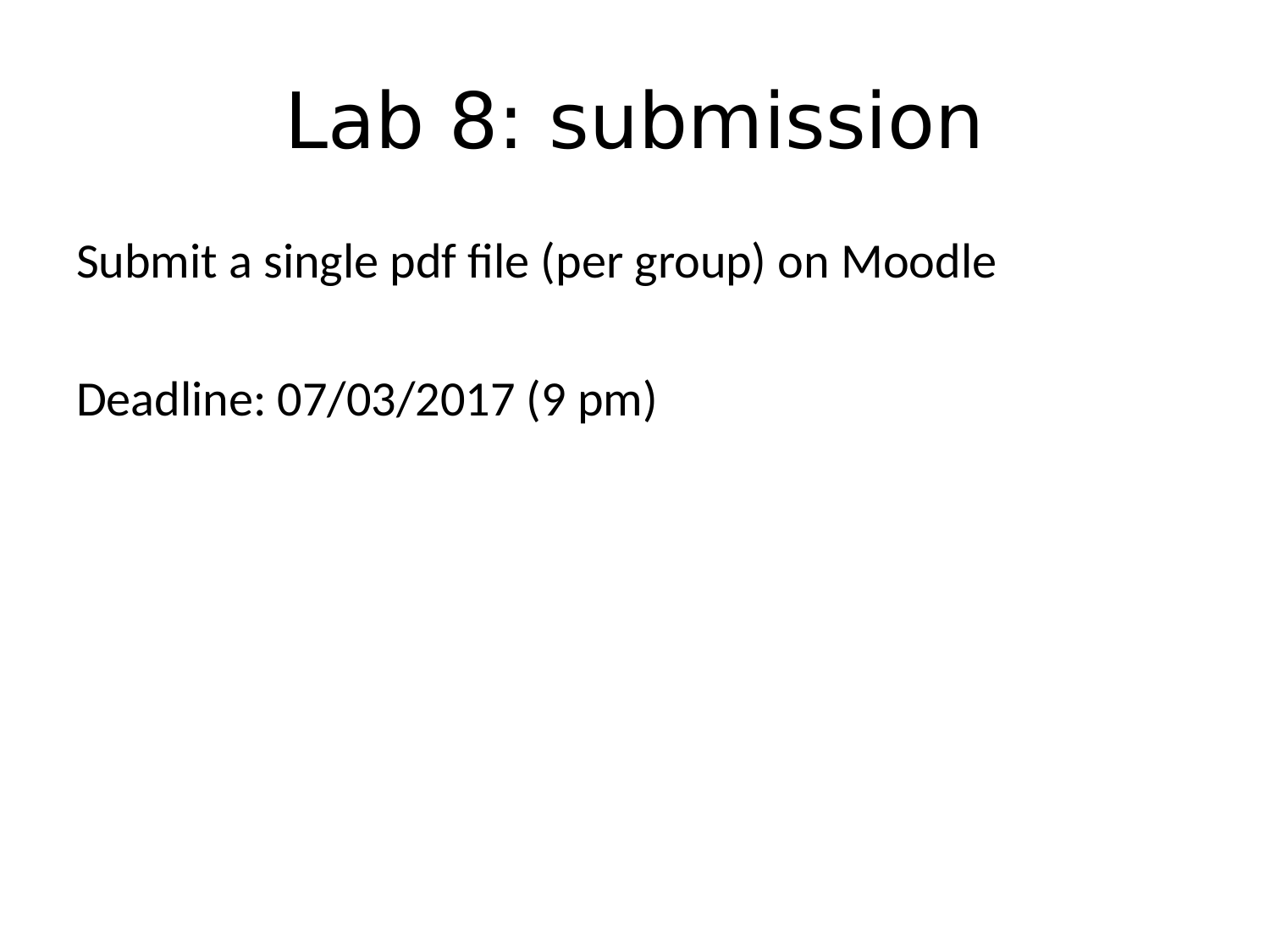

# Lab 8: submission
Submit a single pdf file (per group) on Moodle

Deadline: 07/03/2017 (9 pm)